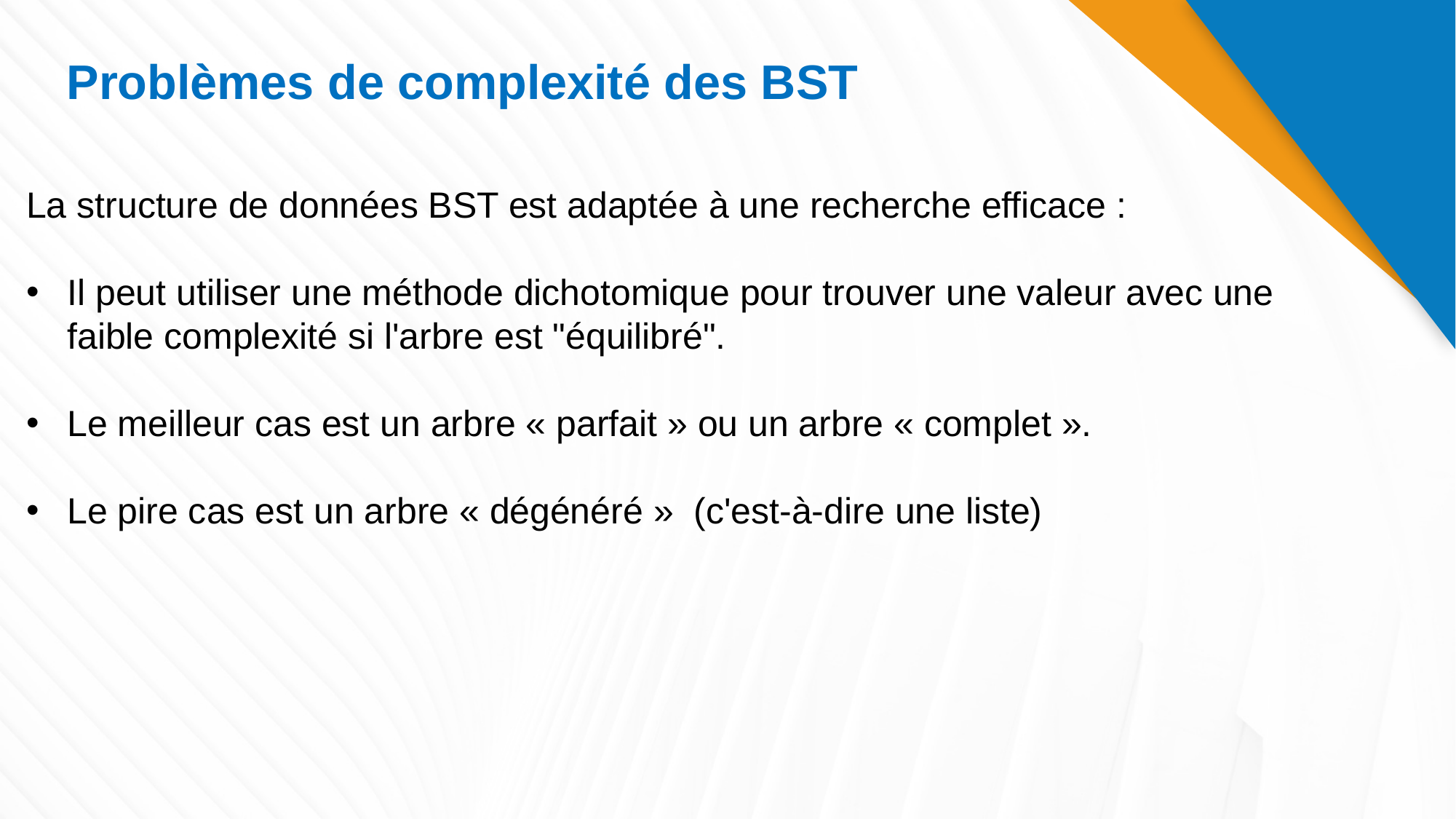

# Problèmes de complexité des BST
La structure de données BST est adaptée à une recherche efficace :

Il peut utiliser une méthode dichotomique pour trouver une valeur avec une faible complexité si l'arbre est "équilibré".

Le meilleur cas est un arbre « parfait » ou un arbre « complet ».

Le pire cas est un arbre « dégénéré »  (c'est-à-dire une liste)